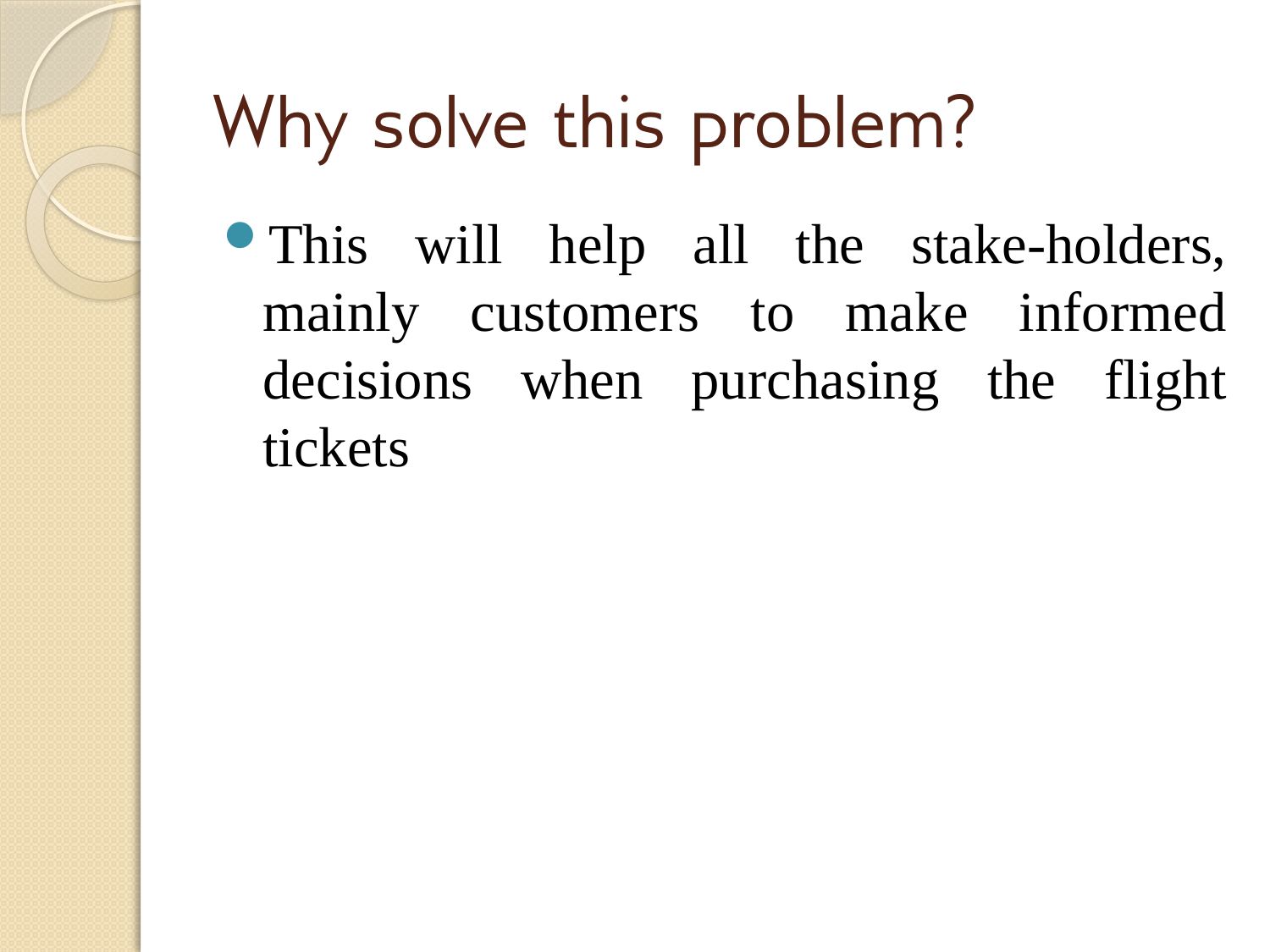

# Why solve this problem?
This will help all the stake-holders, mainly customers to make informed decisions when purchasing the flight tickets